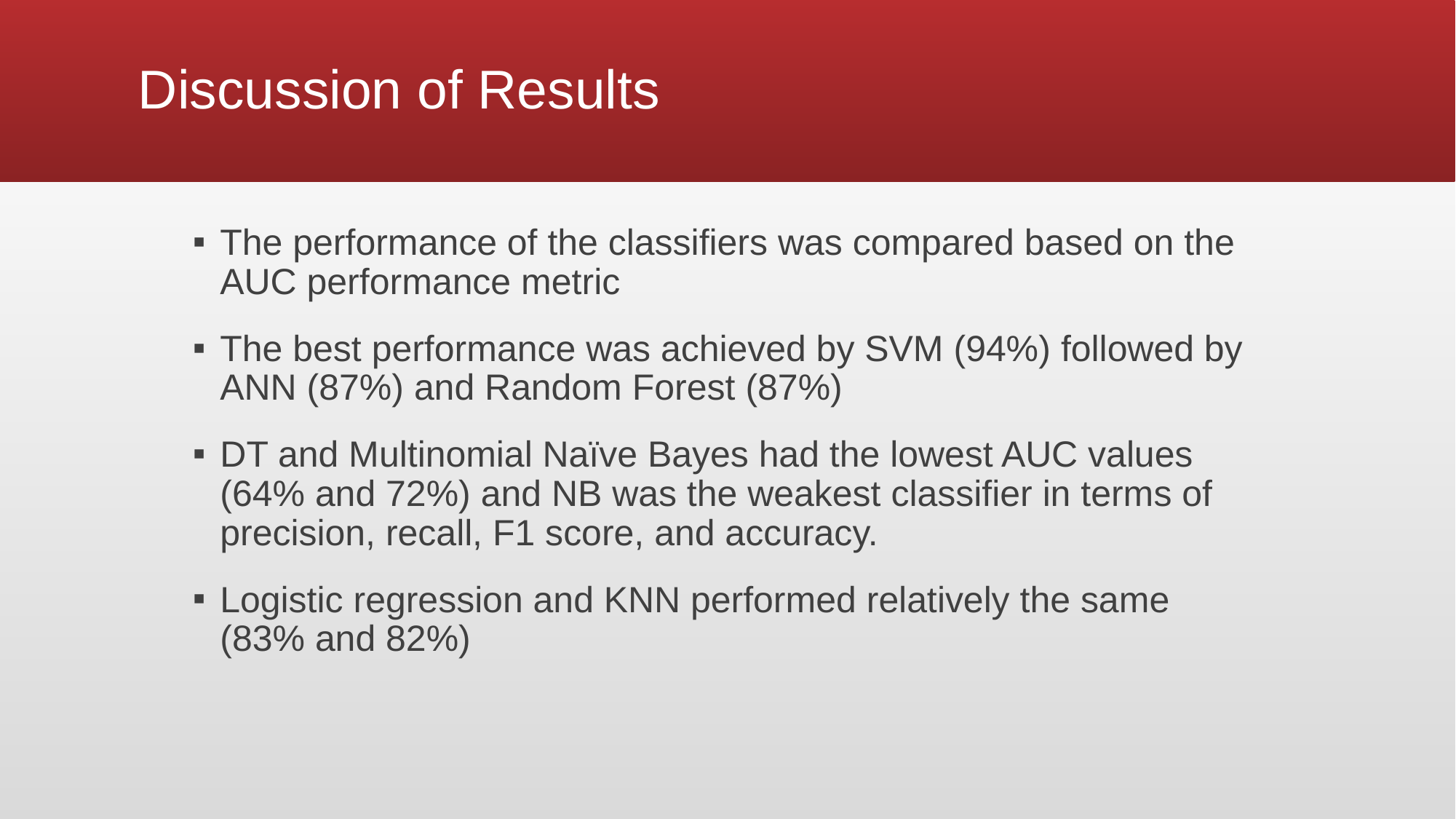

# Discussion of Results
The performance of the classifiers was compared based on the AUC performance metric
The best performance was achieved by SVM (94%) followed by ANN (87%) and Random Forest (87%)
DT and Multinomial Naïve Bayes had the lowest AUC values (64% and 72%) and NB was the weakest classifier in terms of precision, recall, F1 score, and accuracy.
Logistic regression and KNN performed relatively the same (83% and 82%)